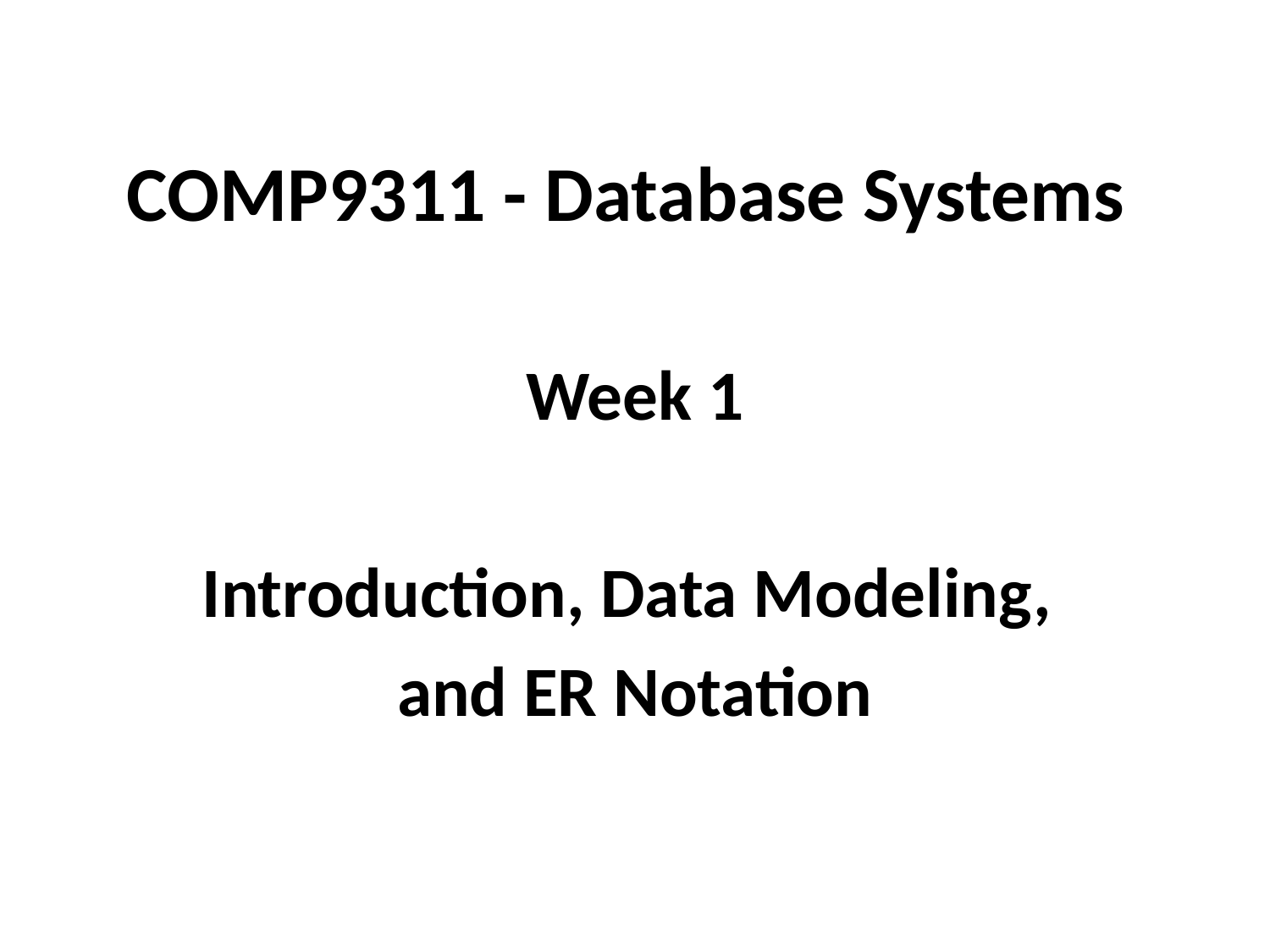

COMP9311 - Database Systems

Week 1

Introduction, Data Modeling,
and ER Notation